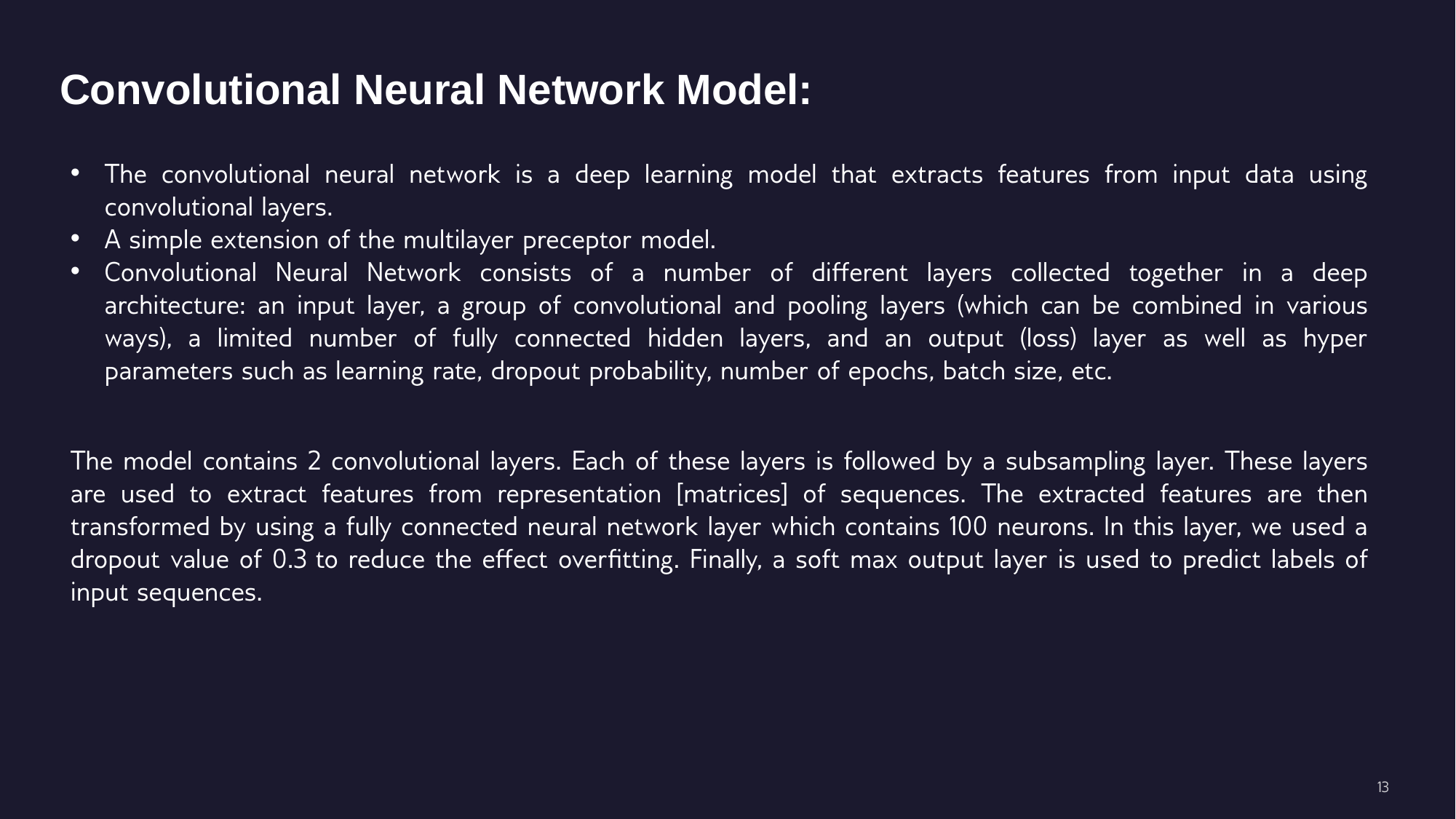

# Convolutional Neural Network Model:

The convolutional neural network is a deep learning model that extracts features from input data using convolutional layers.
A simple extension of the multilayer preceptor model.
Convolutional Neural Network consists of a number of different layers collected together in a deep architecture: an input layer, a group of convolutional and pooling layers (which can be combined in various ways), a limited number of fully connected hidden layers, and an output (loss) layer as well as hyper parameters such as learning rate, dropout probability, number of epochs, batch size, etc.

The model contains 2 convolutional layers. Each of these layers is followed by a subsampling layer. These layers are used to extract features from representation [matrices] of sequences. The extracted features are then transformed by using a fully connected neural network layer which contains 100 neurons. In this layer, we used a dropout value of 0.3 to reduce the effect overfitting. Finally, a soft max output layer is used to predict labels of input sequences.

13